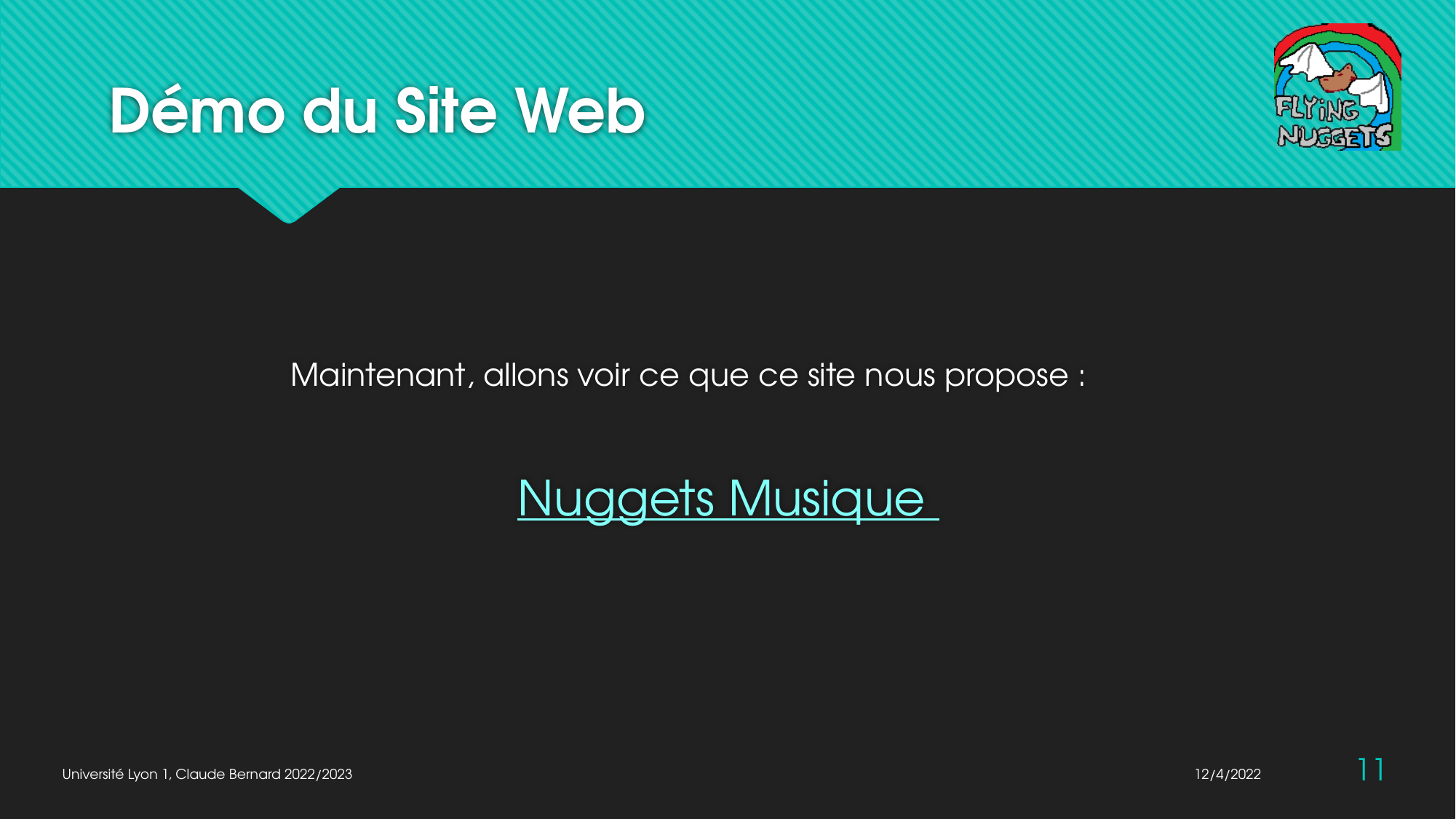

# Démo du Site Web
Maintenant, allons voir ce que ce site nous propose :
Nuggets Musique
11
Université Lyon 1, Claude Bernard 2022/2023
12/4/2022